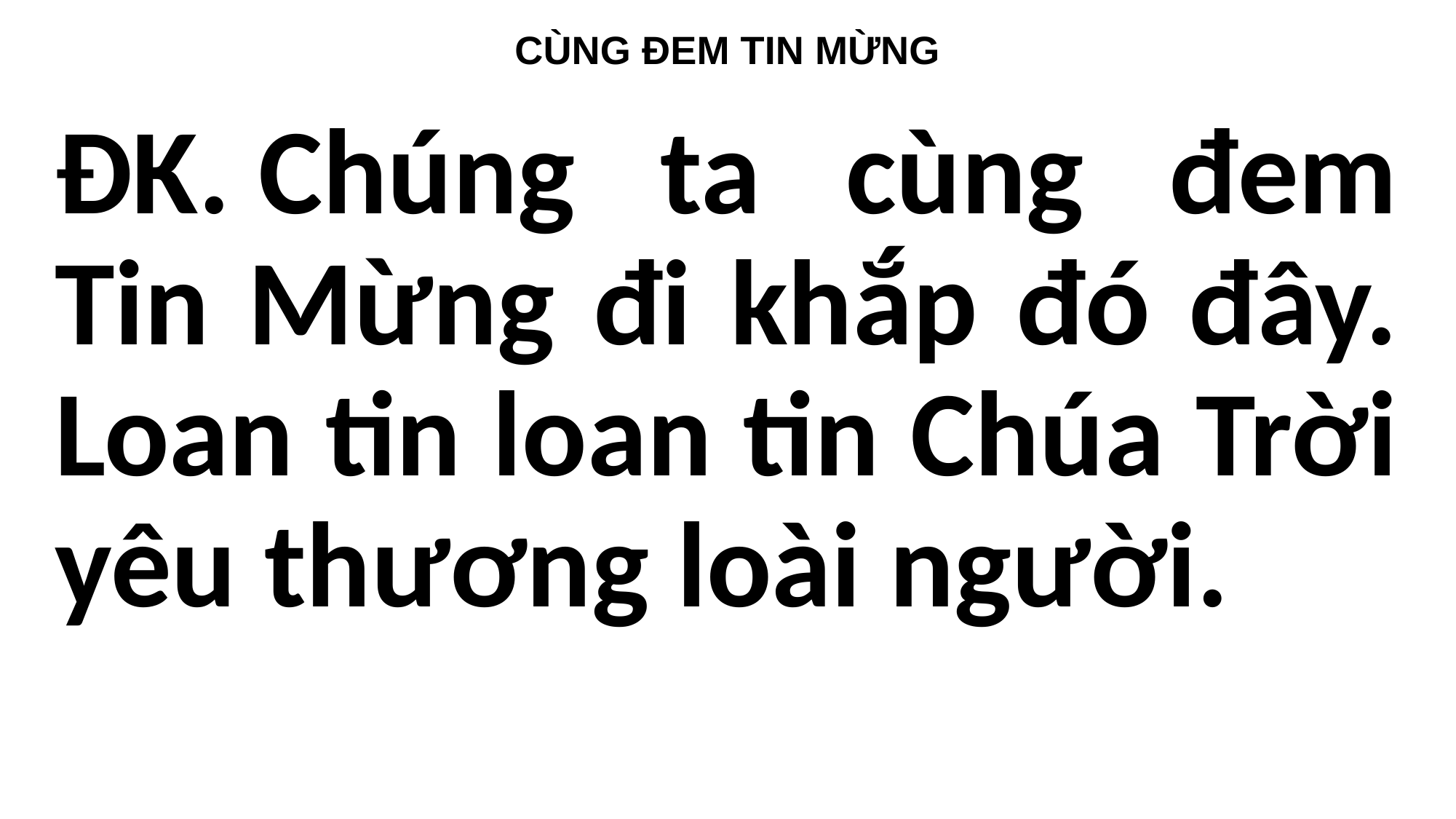

# CÙNG ĐEM TIN MỪNG
ĐK. Chúng ta cùng đem Tin Mừng đi khắp đó đây. Loan tin loan tin Chúa Trời yêu thương loài người.